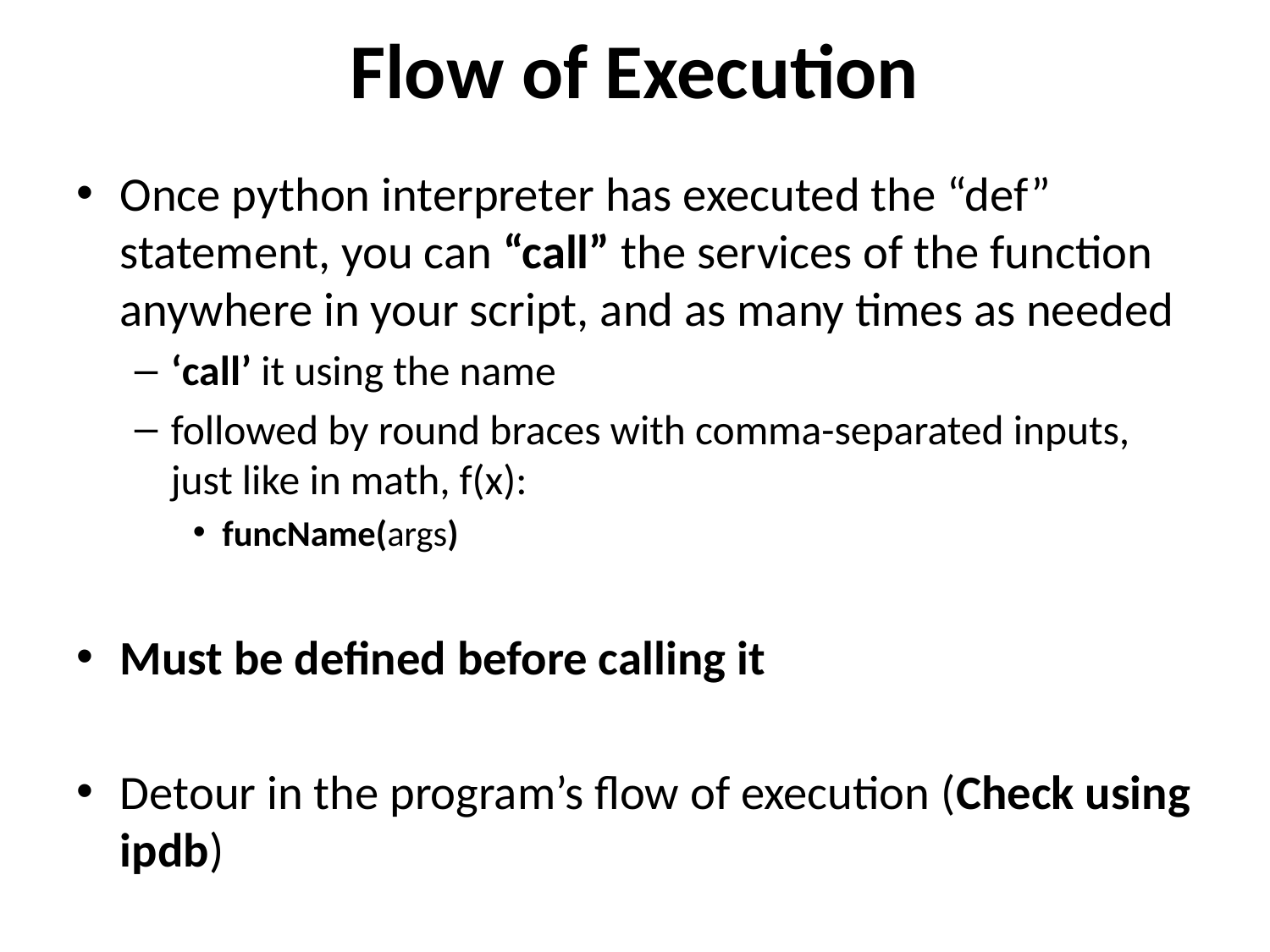

# Flow of Execution
Once python interpreter has executed the “def” statement, you can “call” the services of the function anywhere in your script, and as many times as needed
‘call’ it using the name
followed by round braces with comma-separated inputs, just like in math, f(x):
funcName(args)

Must be defined before calling it

Detour in the program’s flow of execution (Check using ipdb)